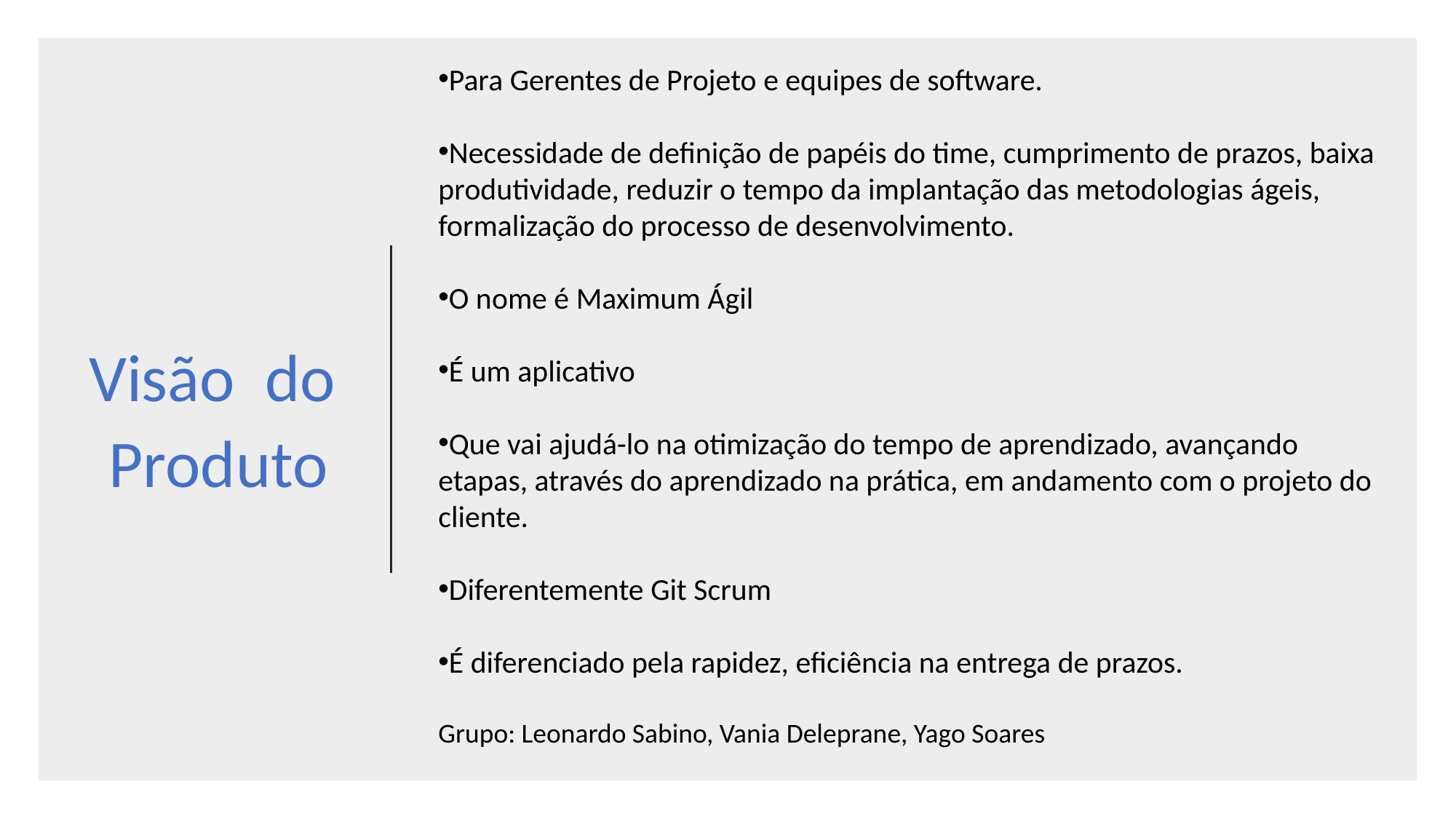

Para Gerentes de Projeto e equipes de software.

Necessidade de definição de papéis do time, cumprimento de prazos, baixa produtividade, reduzir o tempo da implantação das metodologias ágeis, formalização do processo de desenvolvimento.

O nome é Maximum Ágil

É um aplicativo

Que vai ajudá-lo na otimização do tempo de aprendizado, avançando etapas, através do aprendizado na prática, em andamento com o projeto do cliente.

Diferentemente Git Scrum

É diferenciado pela rapidez, eficiência na entrega de prazos.

Visão  do Produto
Grupo: Leonardo Sabino, Vania Deleprane, Yago Soares